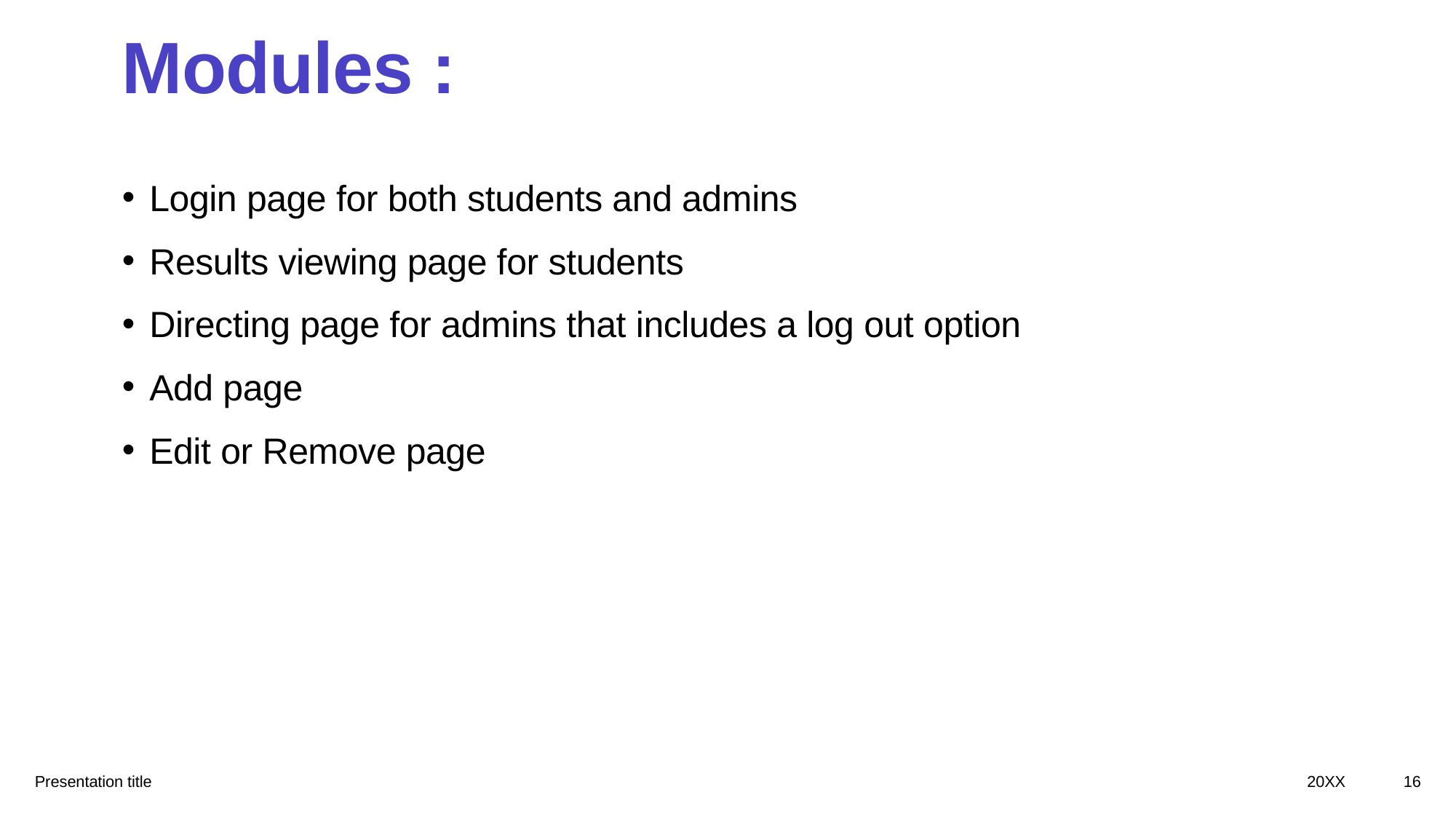

Modules :
Login page for both students and admins
Results viewing page for students
Directing page for admins that includes a log out option
Add page
Edit or Remove page

20XX
Presentation title
16